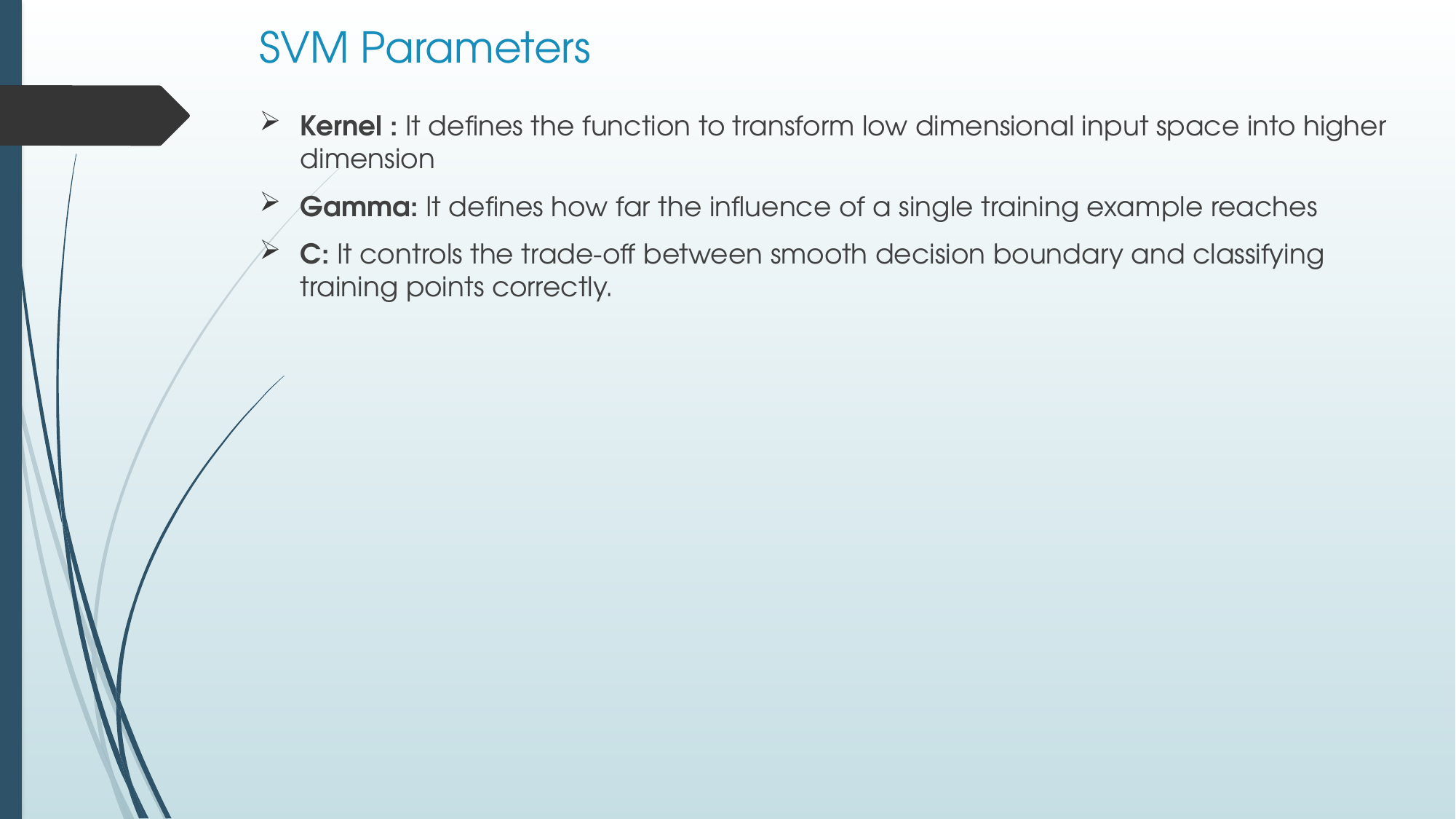

# SVM Parameters
Kernel : It defines the function to transform low dimensional input space into higher dimension
Gamma: It defines how far the influence of a single training example reaches
C: It controls the trade-off between smooth decision boundary and classifying training points correctly.